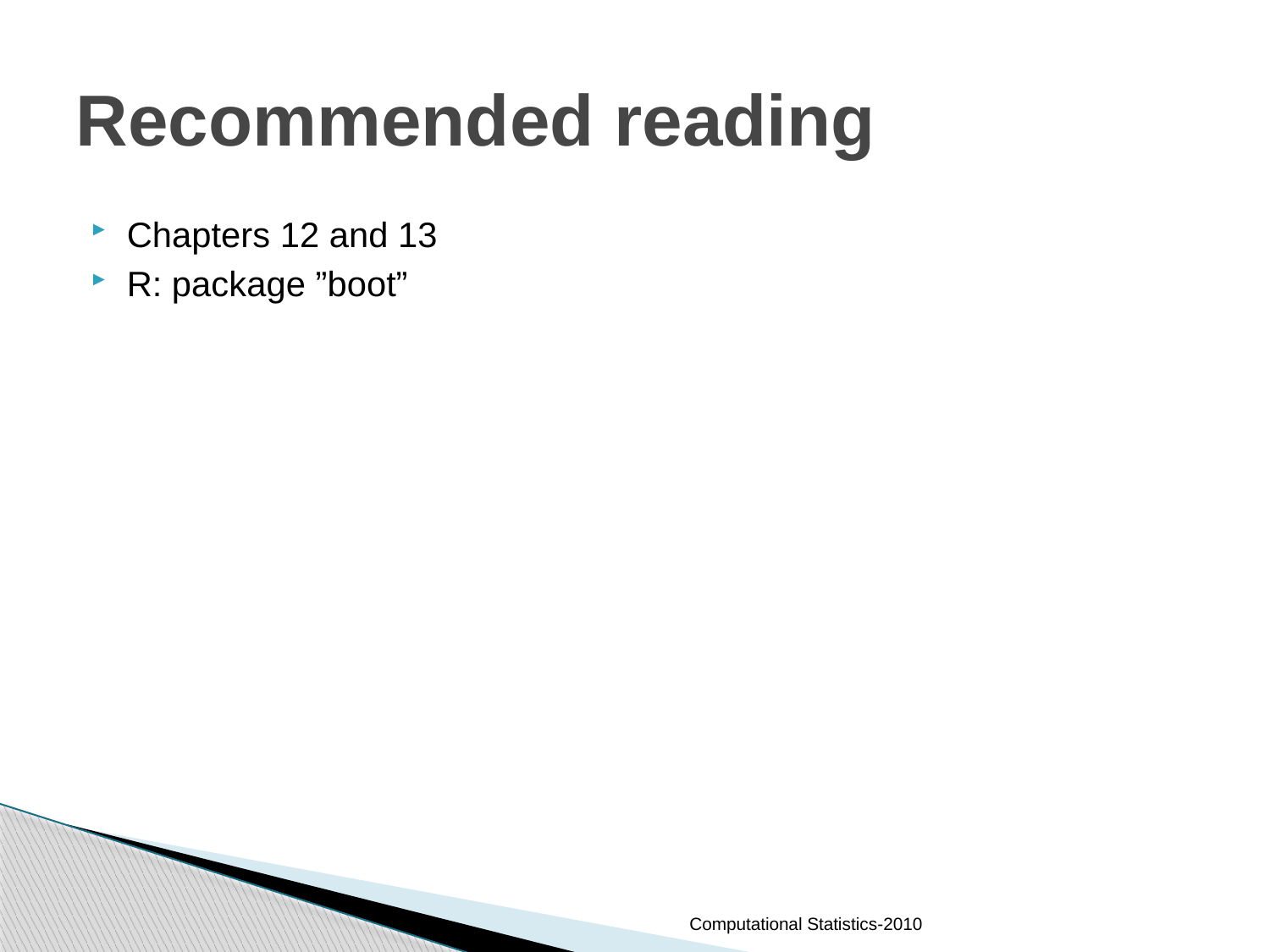

# Recommended reading
Chapters 12 and 13
R: package ”boot”
Computational Statistics-2010